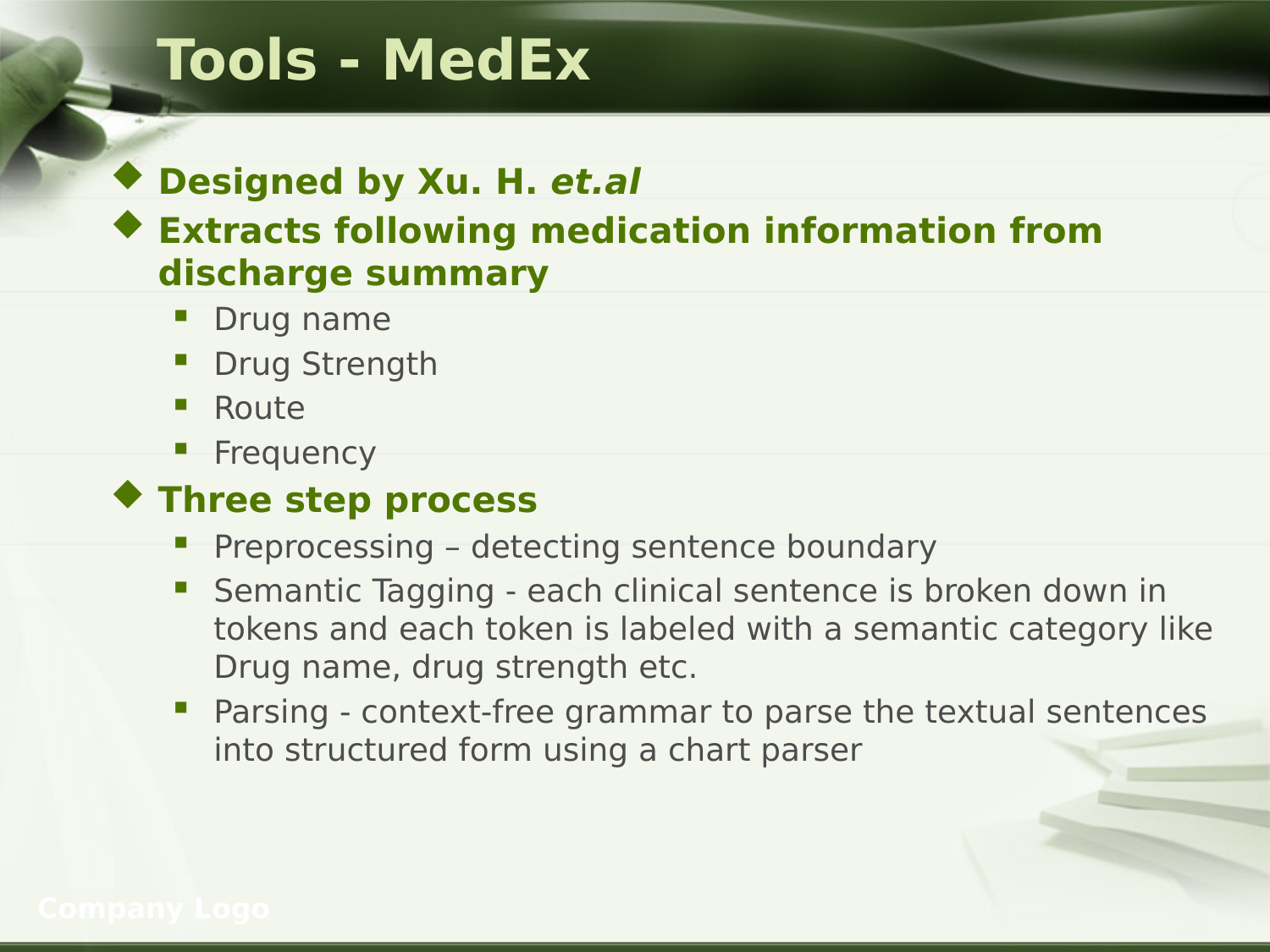

Tools - MedEx
Designed by Xu. H. et.al
Extracts following medication information from discharge summary
Drug name
Drug Strength
Route
Frequency
Three step process
Preprocessing – detecting sentence boundary
Semantic Tagging - each clinical sentence is broken down in tokens and each token is labeled with a semantic category like Drug name, drug strength etc.
Parsing - context-free grammar to parse the textual sentences into structured form using a chart parser

Company Logo